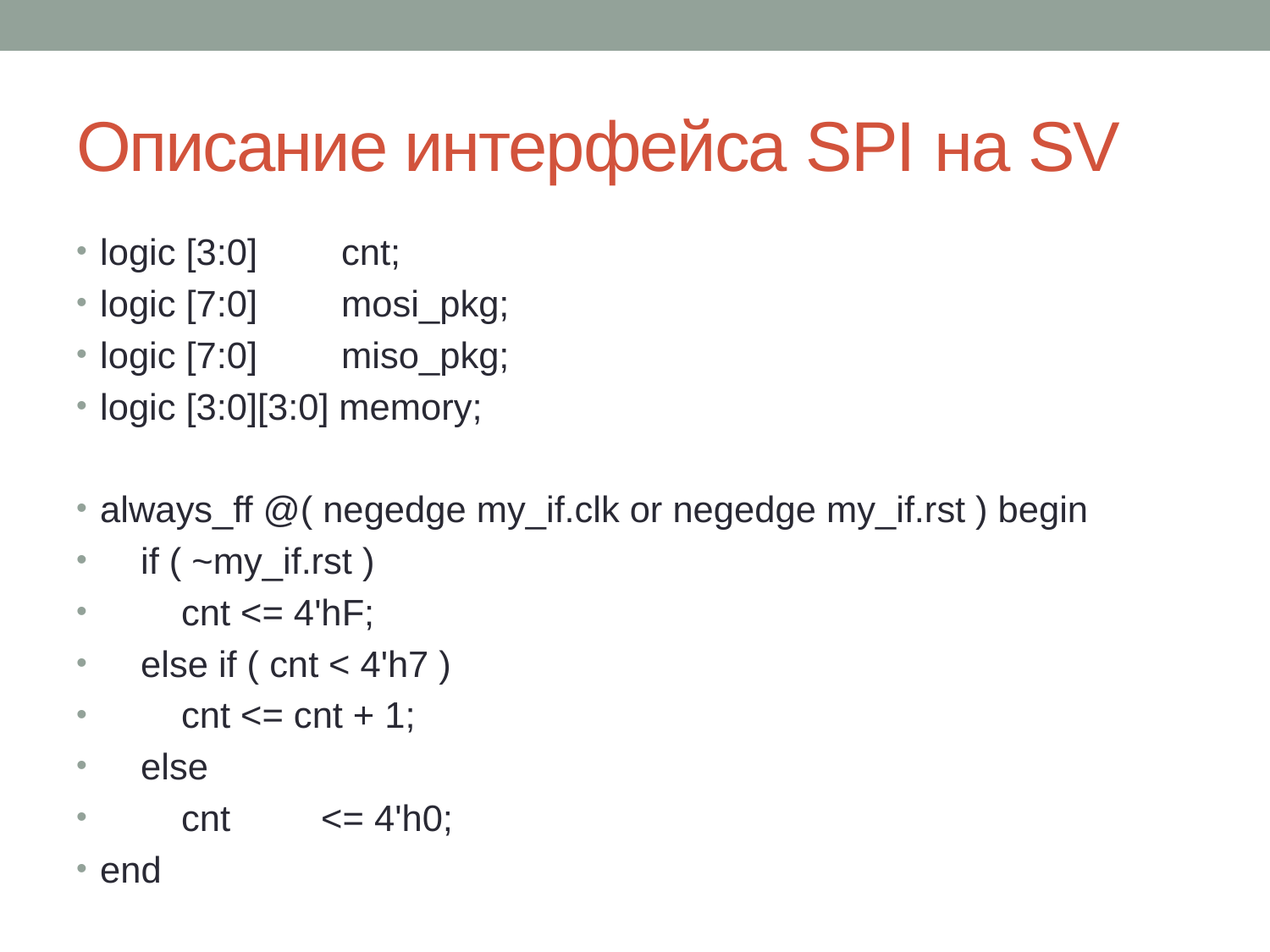

# Описание интерфейса SPI на SV
logic [3:0]	  cnt;
logic [7:0] 	  mosi_pkg;
logic [7:0] 	  miso_pkg;
logic [3:0][3:0] memory;

always_ff @( negedge my_if.clk or negedge my_if.rst ) begin
    if ( ~my_if.rst )
        cnt <= 4'hF;
    else if ( cnt < 4'h7 )
        cnt <= cnt + 1;
    else
        cnt	<= 4'h0;
end